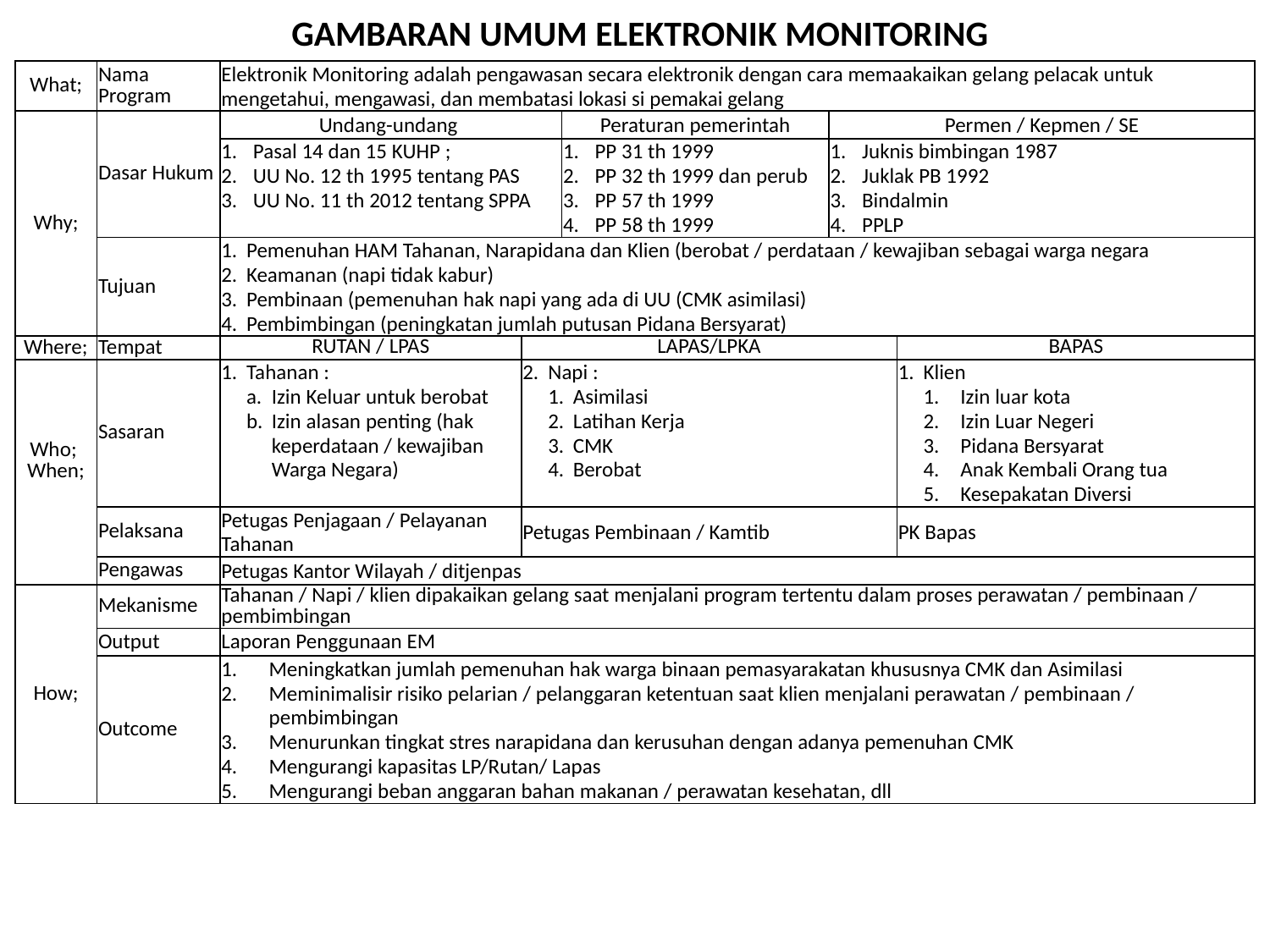

GAMBARAN UMUM ELEKTRONIK MONITORING
| What; | Nama Program | Elektronik Monitoring adalah pengawasan secara elektronik dengan cara memaakaikan gelang pelacak untuk mengetahui, mengawasi, dan membatasi lokasi si pemakai gelang |  |  |  |  |
| --- | --- | --- | --- | --- | --- | --- |
| Why; | Dasar Hukum | Undang-undang |  | Peraturan pemerintah | Permen / Kepmen / SE |  |
|  |  | Pasal 14 dan 15 KUHP ; UU No. 12 th 1995 tentang PAS UU No. 11 th 2012 tentang SPPA |  | PP 31 th 1999 PP 32 th 1999 dan perub PP 57 th 1999 PP 58 th 1999 | Juknis bimbingan 1987 Juklak PB 1992 Bindalmin PPLP |  |
|  | Tujuan | Pemenuhan HAM Tahanan, Narapidana dan Klien (berobat / perdataan / kewajiban sebagai warga negara Keamanan (napi tidak kabur) Pembinaan (pemenuhan hak napi yang ada di UU (CMK asimilasi) Pembimbingan (peningkatan jumlah putusan Pidana Bersyarat) |  |  |  |  |
| Where; | Tempat | RUTAN / LPAS | LAPAS/LPKA |  |  | BAPAS |
| Who; When; | Sasaran | Tahanan : Izin Keluar untuk berobat Izin alasan penting (hak keperdataan / kewajiban Warga Negara) | Napi : Asimilasi Latihan Kerja CMK Berobat |  |  | Klien Izin luar kota Izin Luar Negeri Pidana Bersyarat Anak Kembali Orang tua Kesepakatan Diversi |
|  | Pelaksana | Petugas Penjagaan / Pelayanan Tahanan | Petugas Pembinaan / Kamtib |  |  | PK Bapas |
|  | Pengawas | Petugas Kantor Wilayah / ditjenpas |  |  |  |  |
| How; | Mekanisme | Tahanan / Napi / klien dipakaikan gelang saat menjalani program tertentu dalam proses perawatan / pembinaan / pembimbingan |  |  |  |  |
|  | Output | Laporan Penggunaan EM |  |  |  |  |
|  | Outcome | Meningkatkan jumlah pemenuhan hak warga binaan pemasyarakatan khususnya CMK dan Asimilasi Meminimalisir risiko pelarian / pelanggaran ketentuan saat klien menjalani perawatan / pembinaan / pembimbingan Menurunkan tingkat stres narapidana dan kerusuhan dengan adanya pemenuhan CMK Mengurangi kapasitas LP/Rutan/ Lapas Mengurangi beban anggaran bahan makanan / perawatan kesehatan, dll |  |  |  |  |